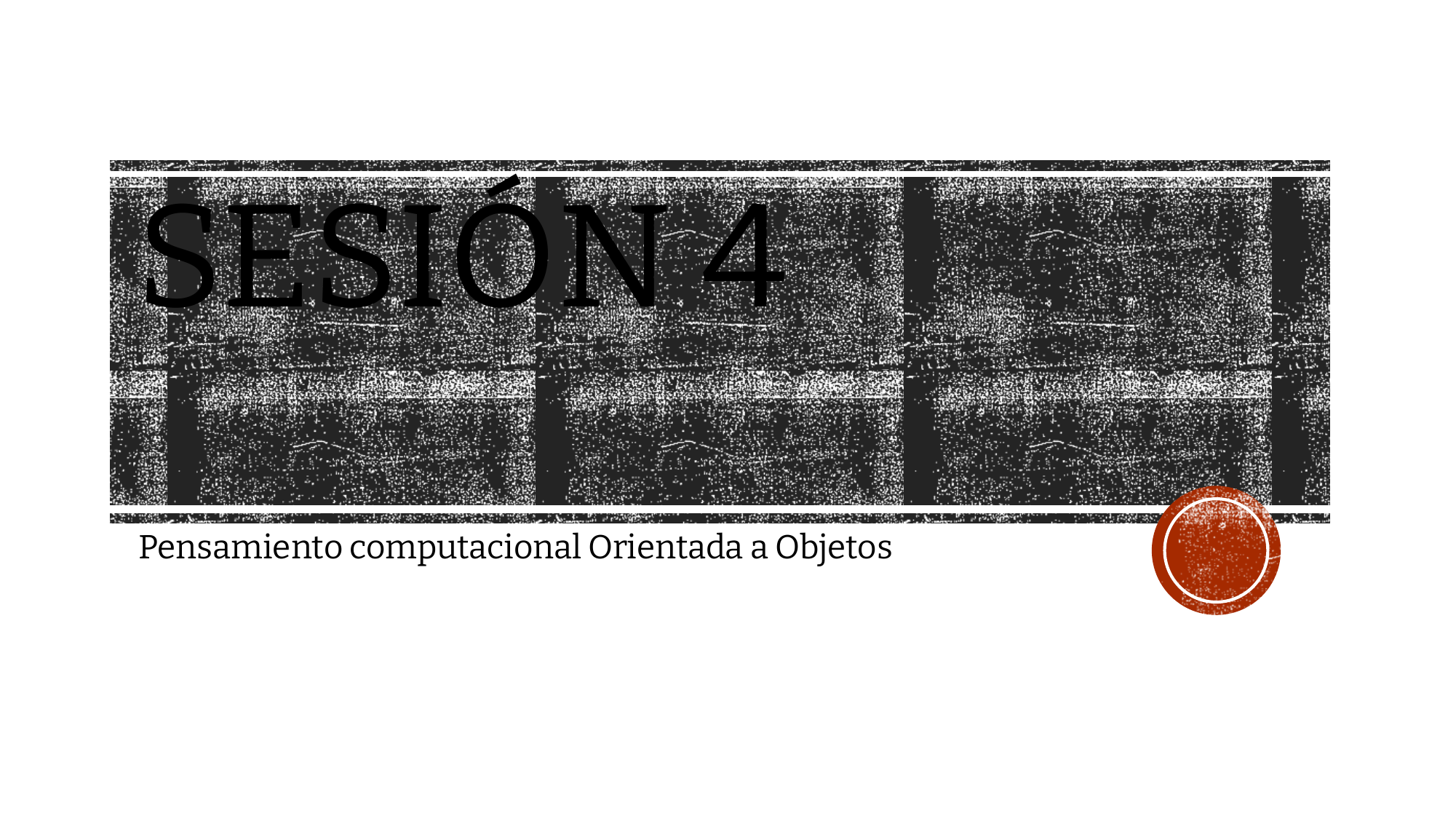

# Sesión 4
Pensamiento computacional Orientada a Objetos